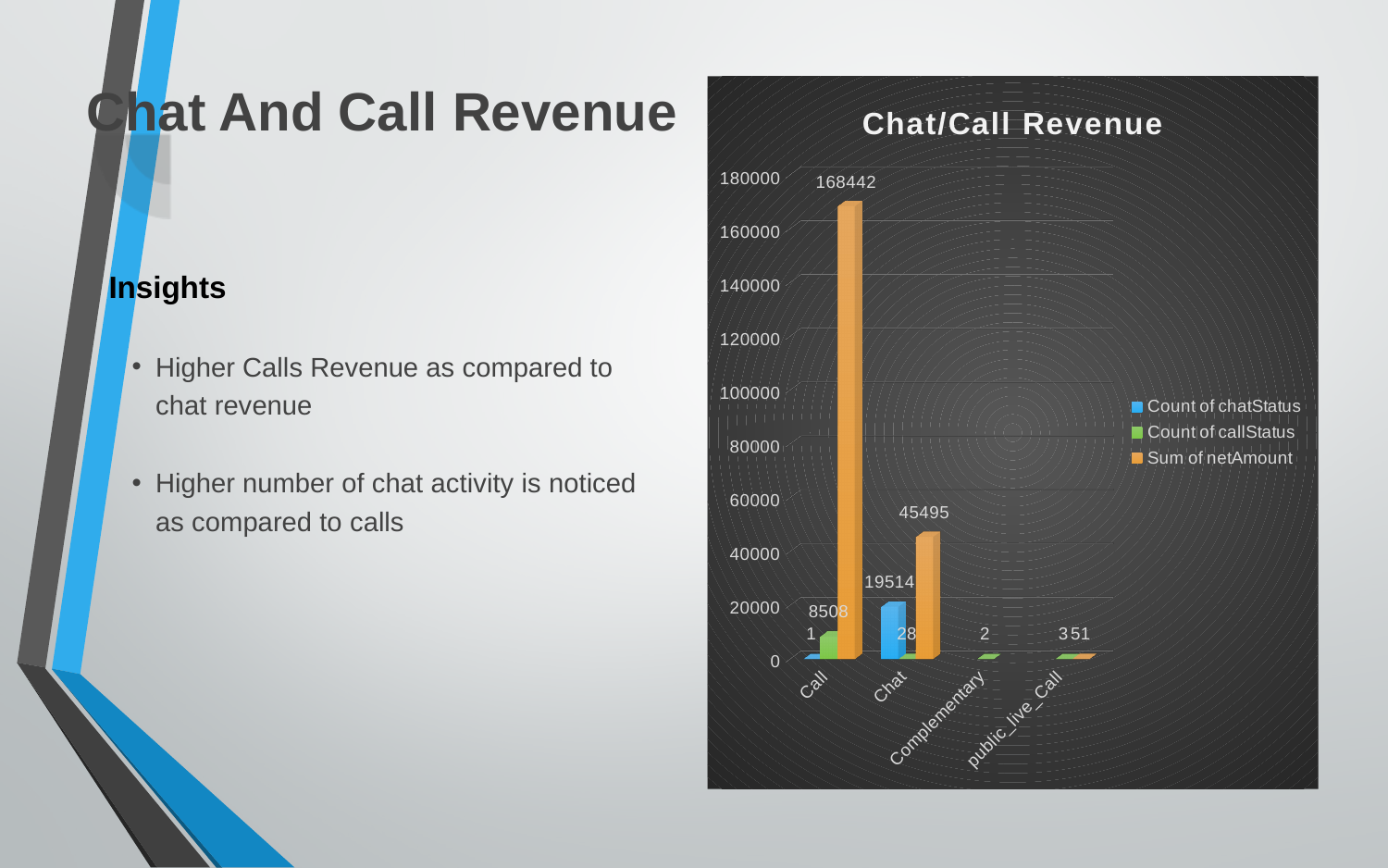

Chat And Call Revenue

[unsupported chart]

Insights

Higher Calls Revenue as compared to chat revenue

Higher number of chat activity is noticed as compared to calls